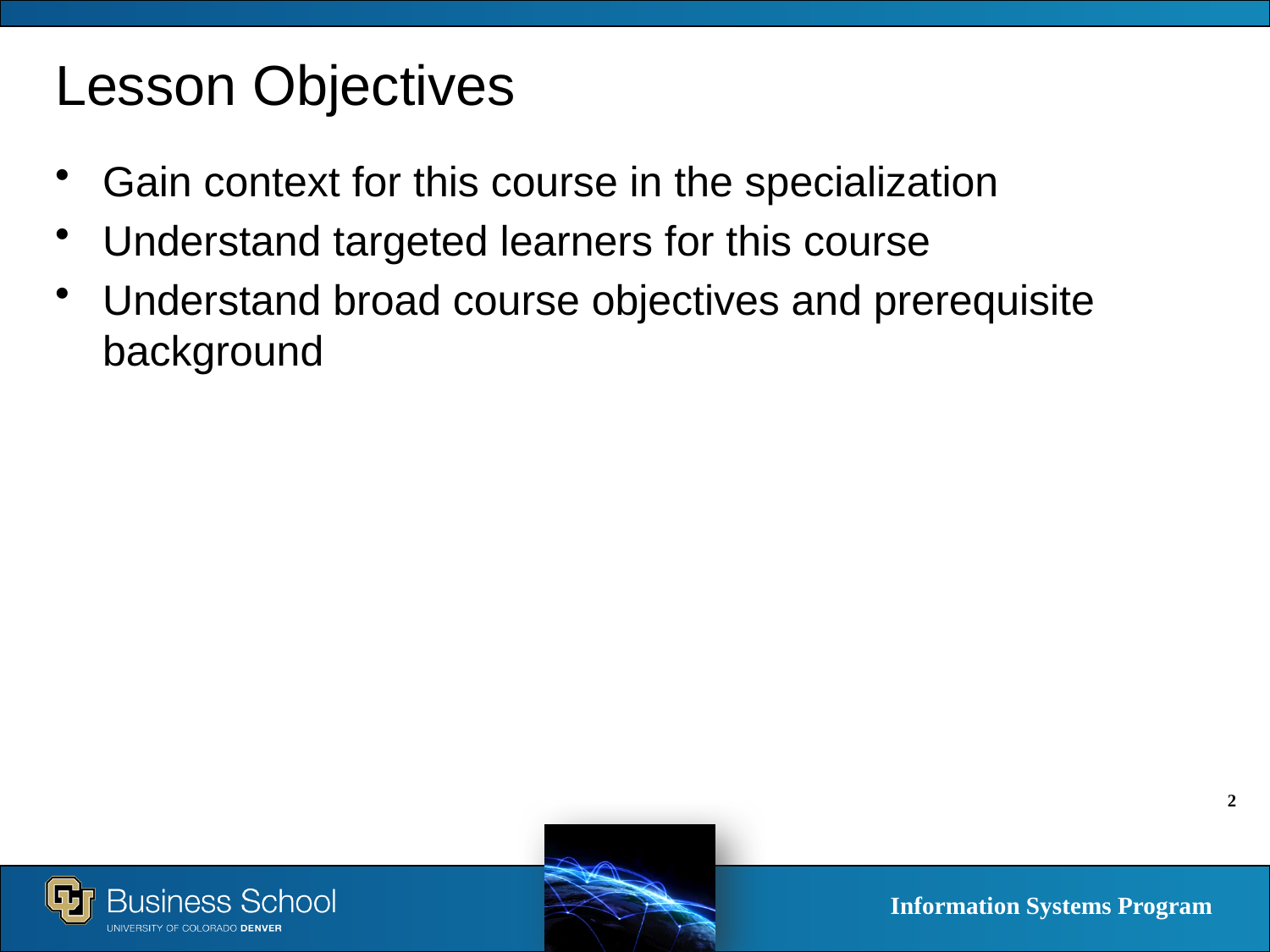

# Lesson Objectives
Gain context for this course in the specialization
Understand targeted learners for this course
Understand broad course objectives and prerequisite background